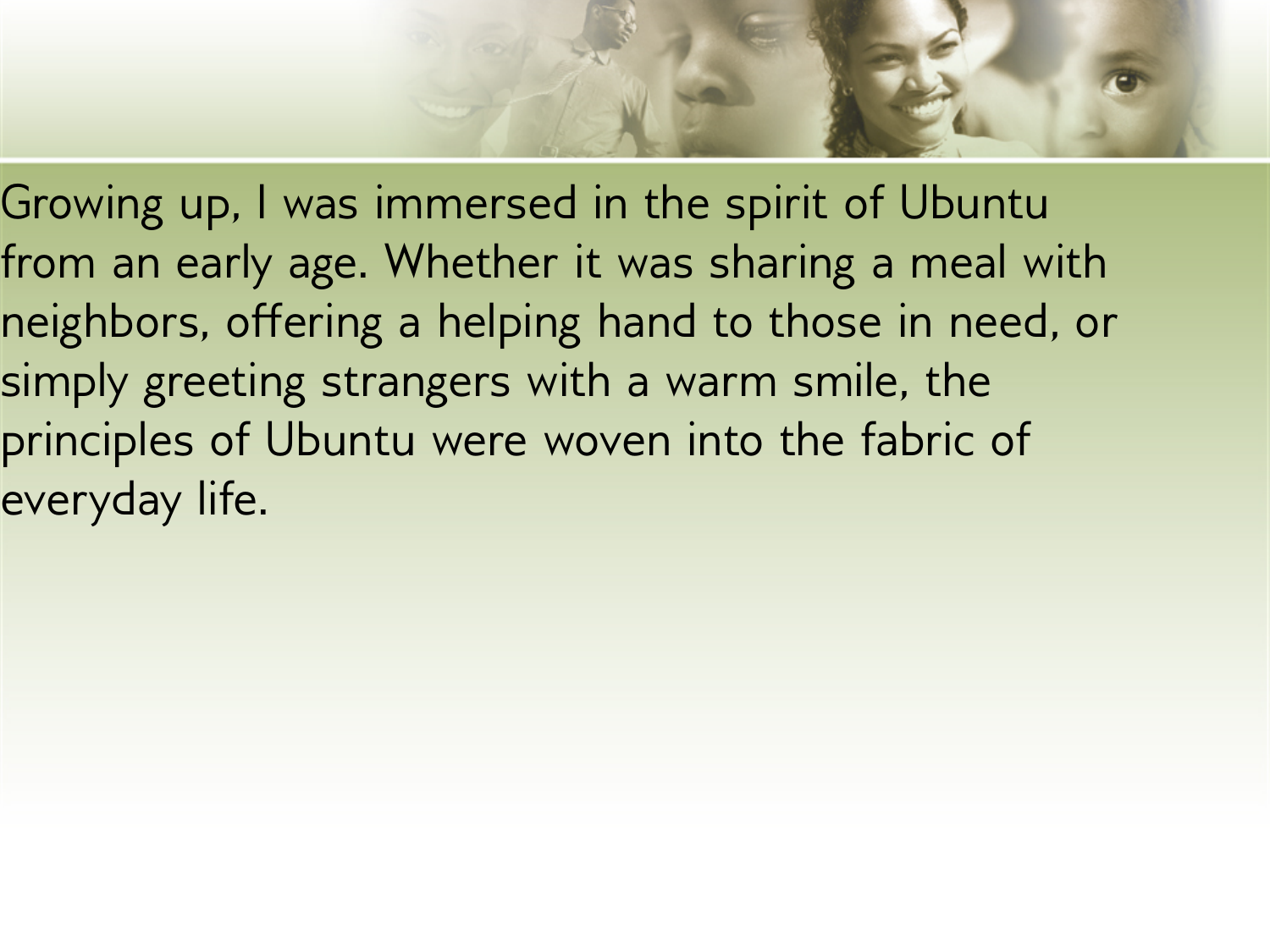

# Growing up, I was immersed in the spirit of Ubuntu from an early age. Whether it was sharing a meal with neighbors, offering a helping hand to those in need, or simply greeting strangers with a warm smile, the principles of Ubuntu were woven into the fabric of everyday life.